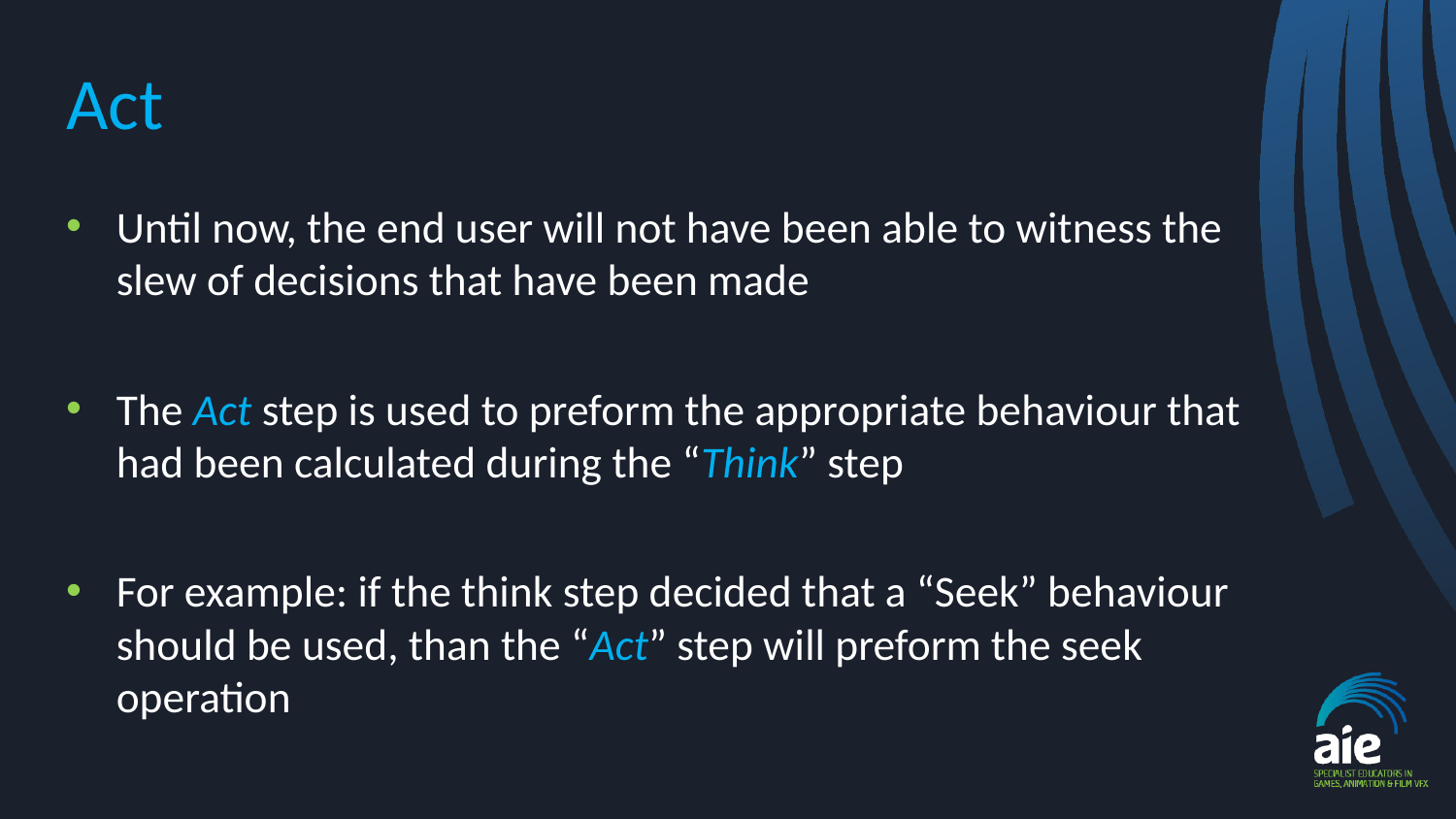

# Act
Until now, the end user will not have been able to witness the slew of decisions that have been made

The Act step is used to preform the appropriate behaviour that had been calculated during the “Think” step

For example: if the think step decided that a “Seek” behaviour should be used, than the “Act” step will preform the seek operation